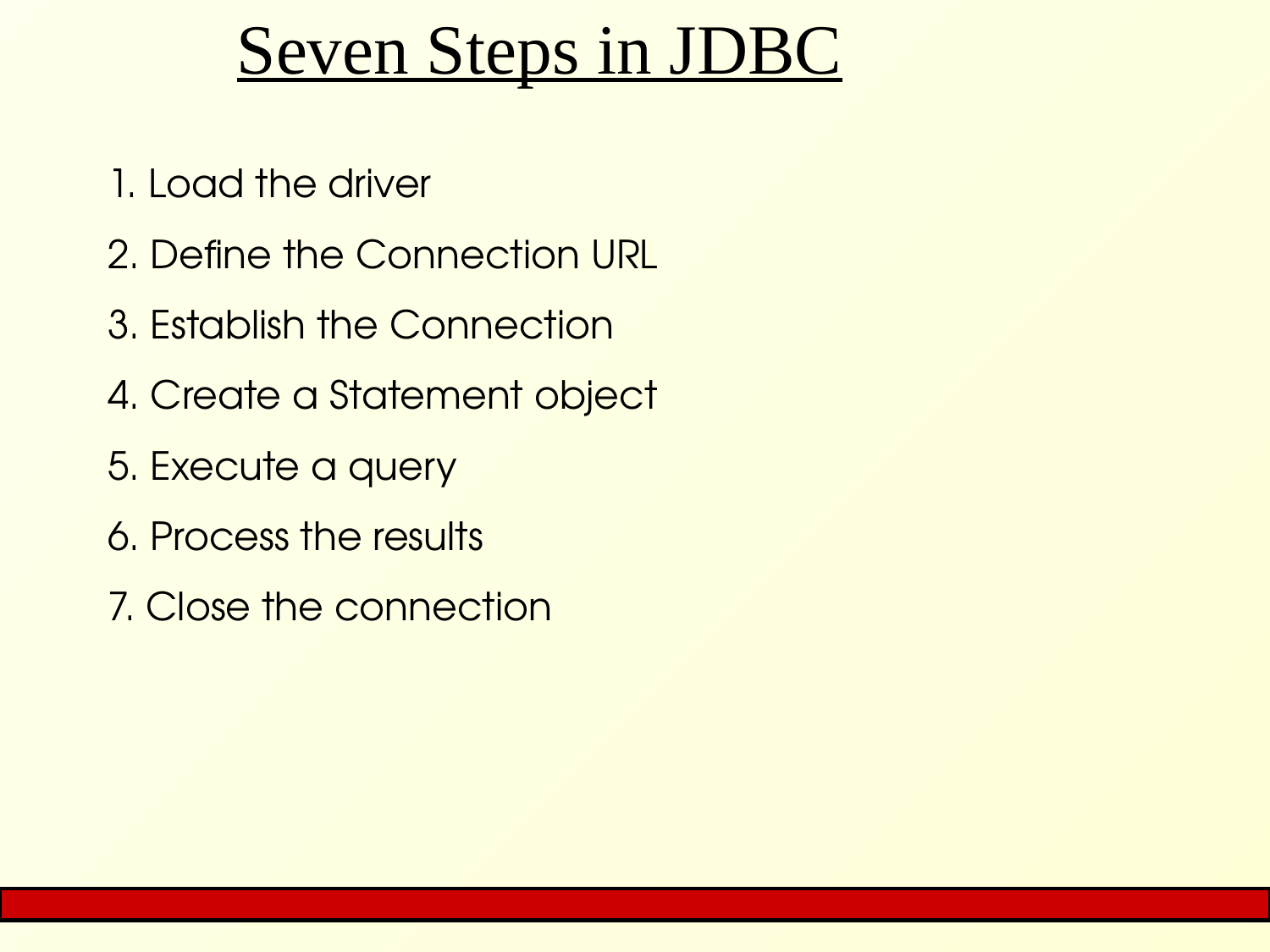

# Seven Steps in JDBC
1. Load the driver
2. Define the Connection URL
3. Establish the Connection
4. Create a Statement object
5. Execute a query
6. Process the results
7. Close the connection